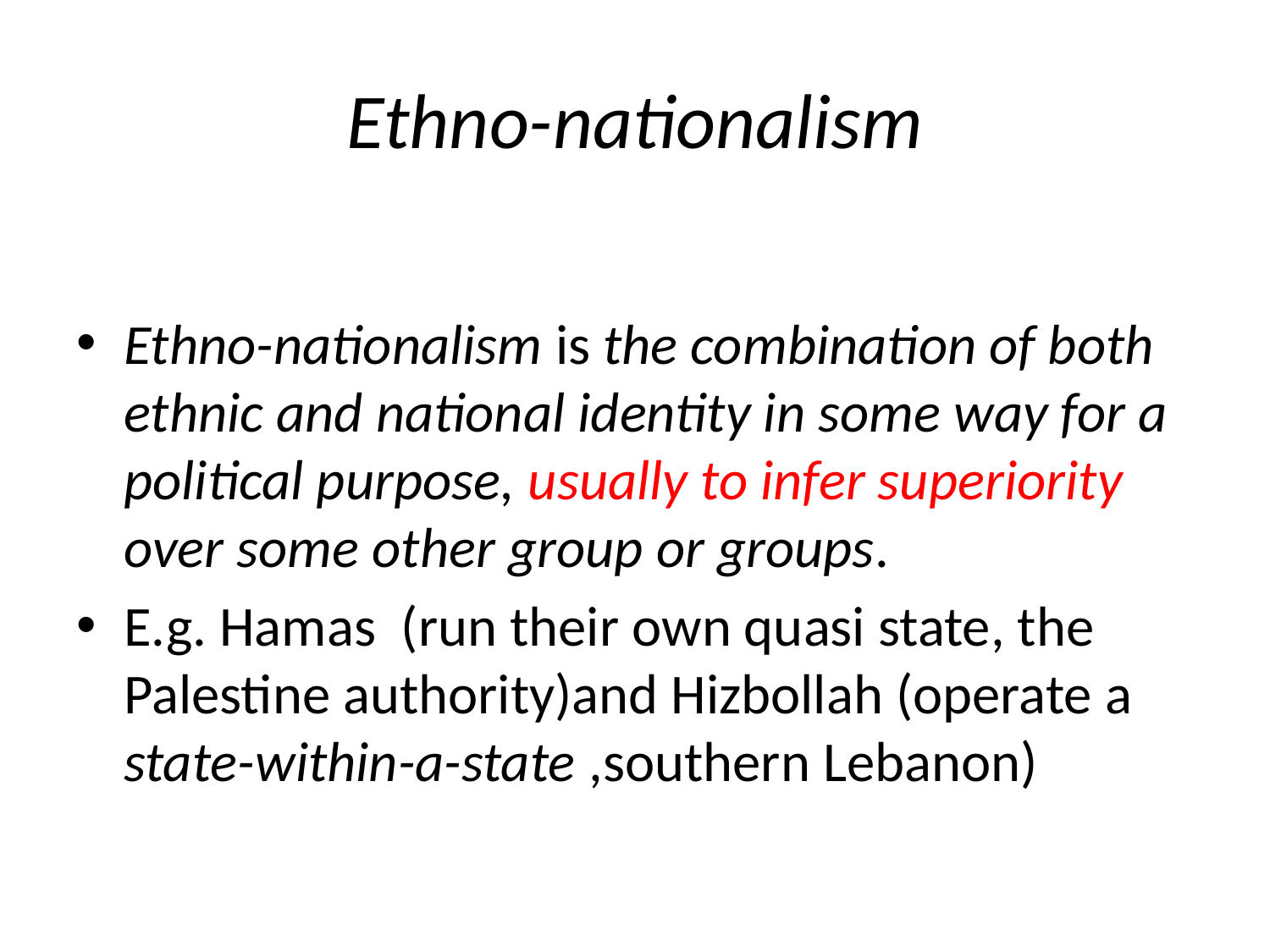

# Ethno-nationalism

Ethno-nationalism is the combination of both ethnic and national identity in some way for a political purpose, usually to infer superiority over some other group or groups.
E.g. Hamas  (run their own quasi state, the Palestine authority)and Hizbollah (operate a state-within-a-state ,southern Lebanon)